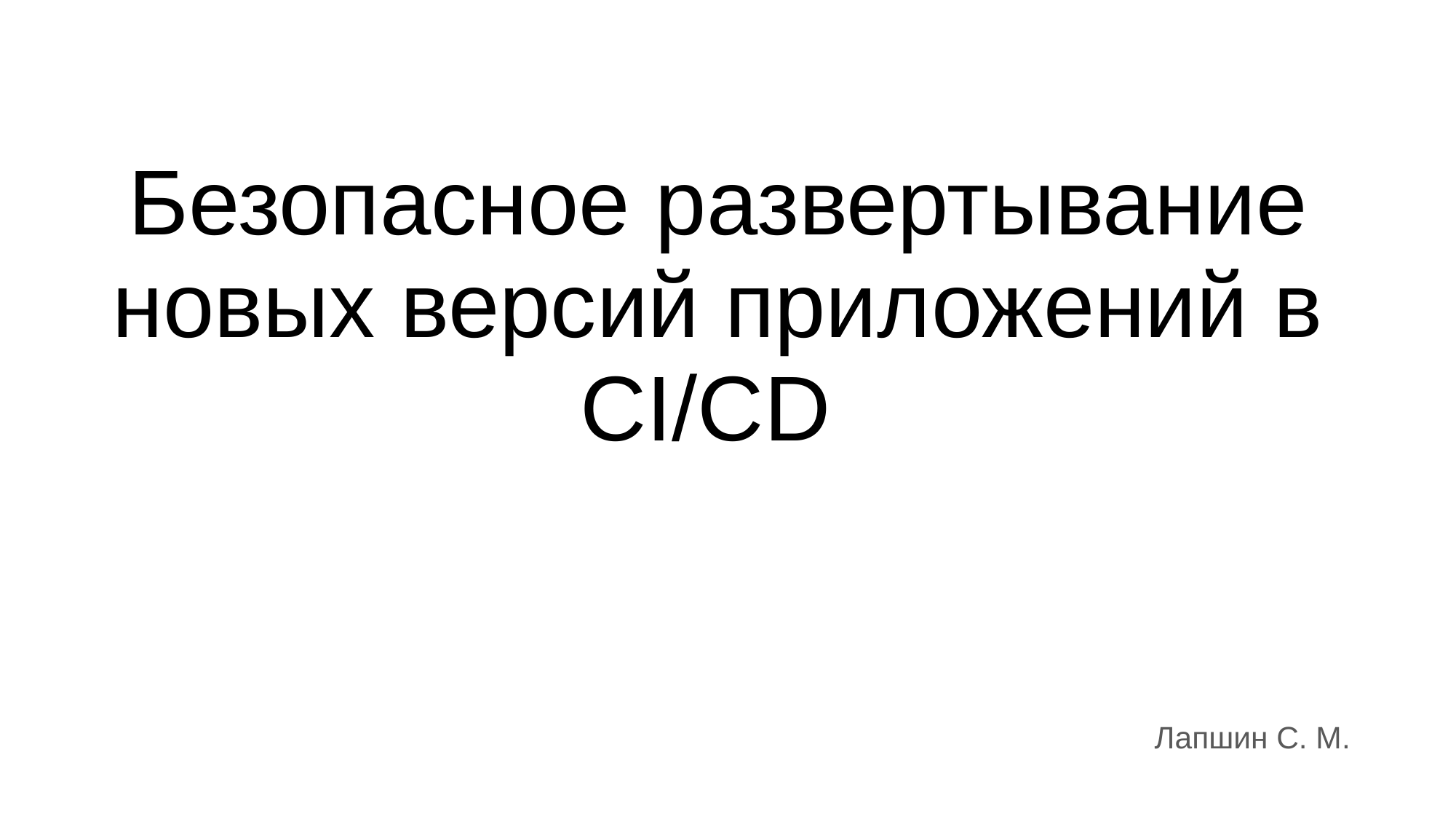

# Безопасное развертывание новых версий приложений в CI/CD
Лапшин С. М.